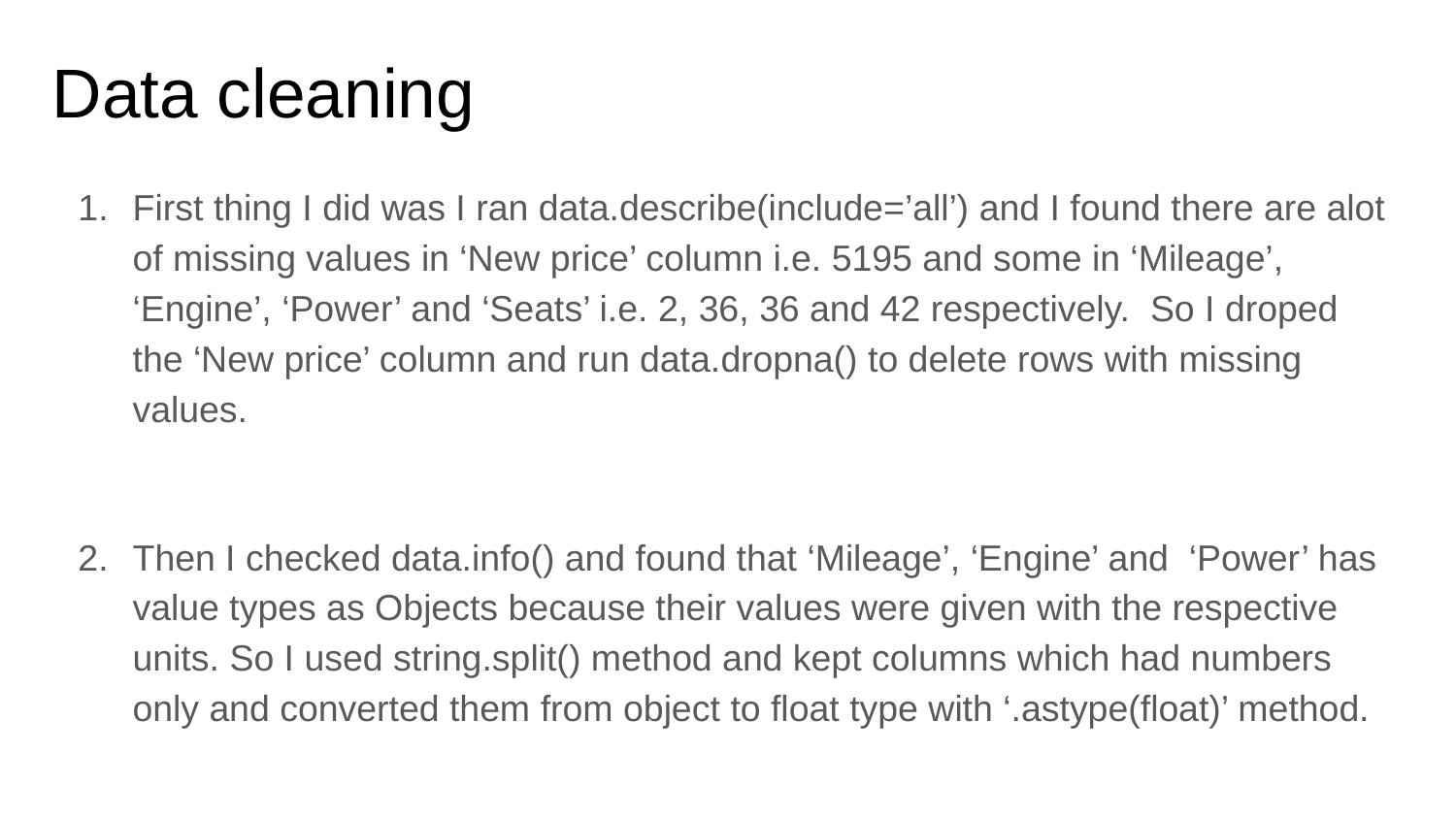

# Data cleaning
First thing I did was I ran data.describe(include=’all’) and I found there are alot of missing values in ‘New price’ column i.e. 5195 and some in ‘Mileage’, ‘Engine’, ‘Power’ and ‘Seats’ i.e. 2, 36, 36 and 42 respectively.  So I droped the ‘New price’ column and run data.dropna() to delete rows with missing values.

Then I checked data.info() and found that ‘Mileage’, ‘Engine’ and  ‘Power’ has value types as Objects because their values were given with the respective units. So I used string.split() method and kept columns which had numbers only and converted them from object to float type with ‘.astype(float)’ method.